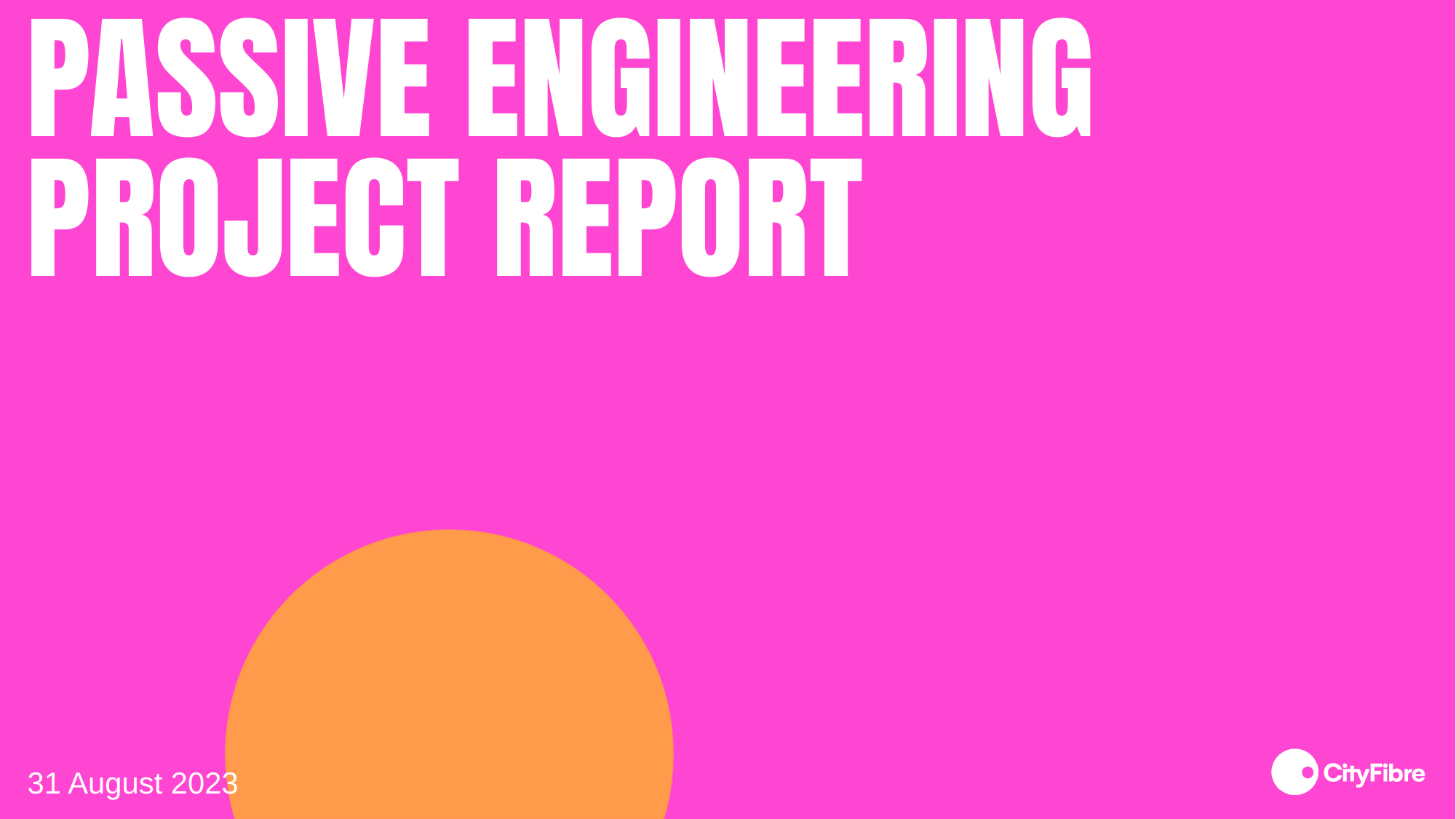

# Passive Engineering Project Report

31 August 2023